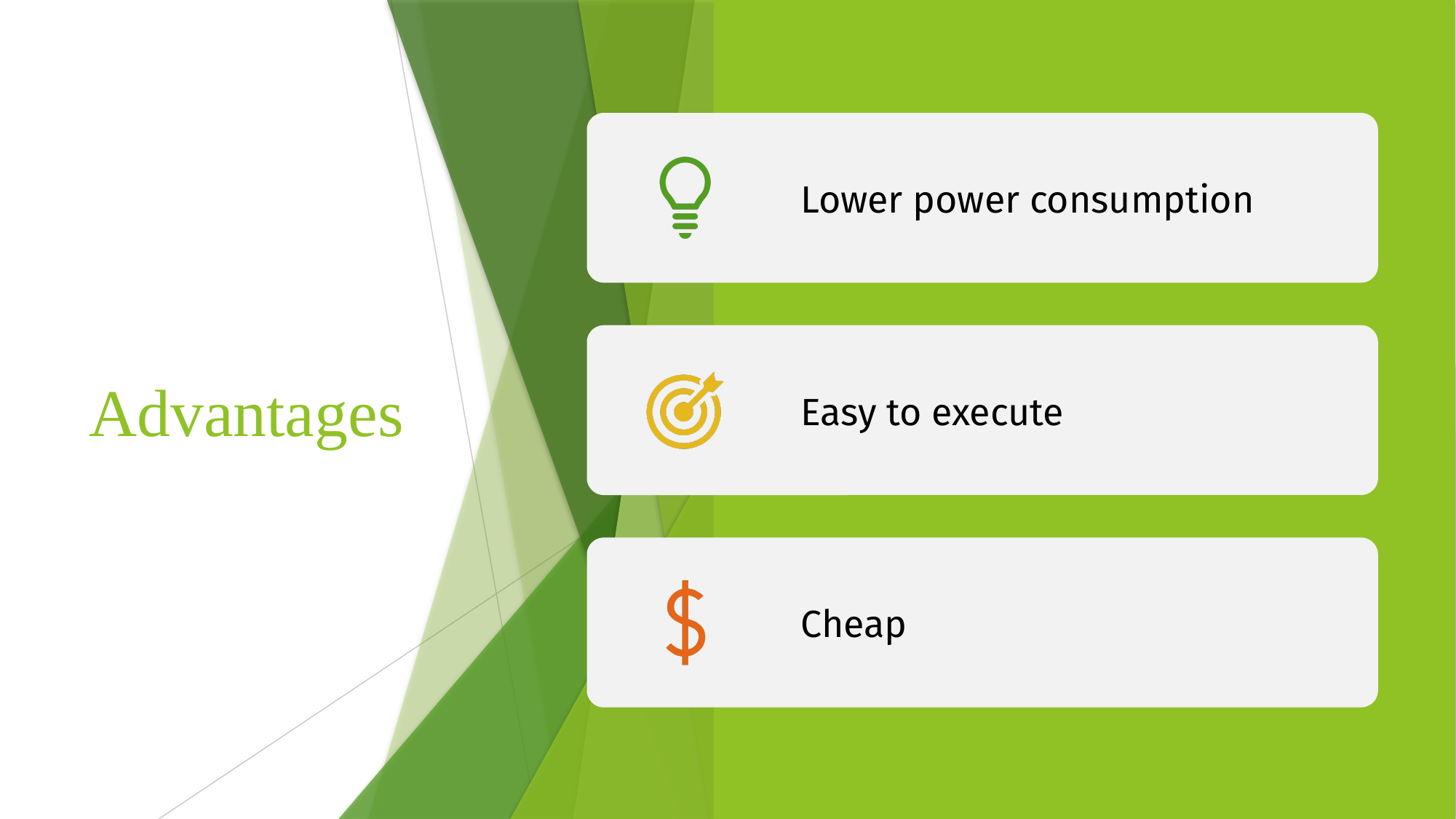

Lower power consumption
Easy to execute
Cheap
# Advantages